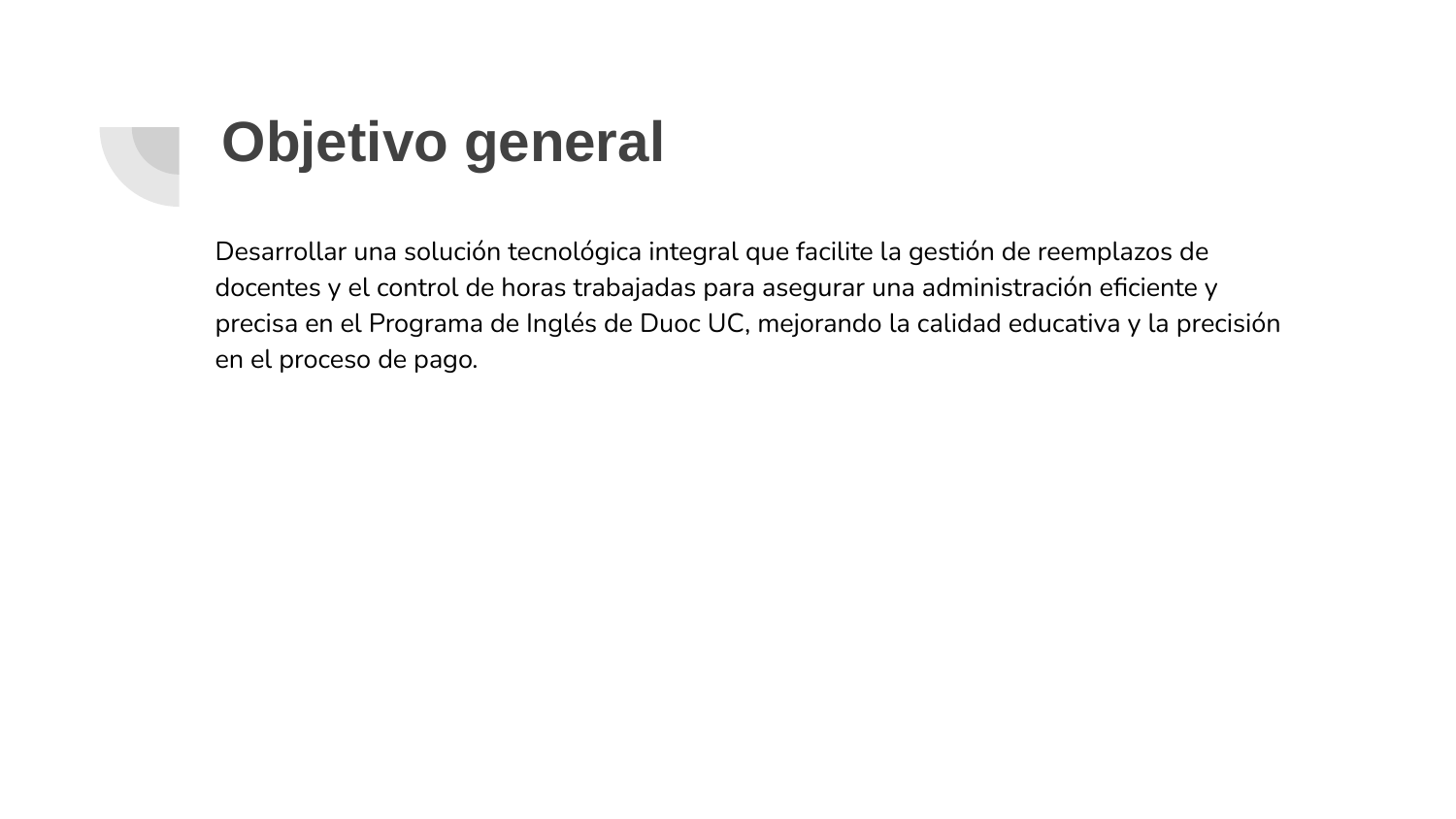

# Objetivo general
Desarrollar una solución tecnológica integral que facilite la gestión de reemplazos de docentes y el control de horas trabajadas para asegurar una administración eficiente y precisa en el Programa de Inglés de Duoc UC, mejorando la calidad educativa y la precisión en el proceso de pago.